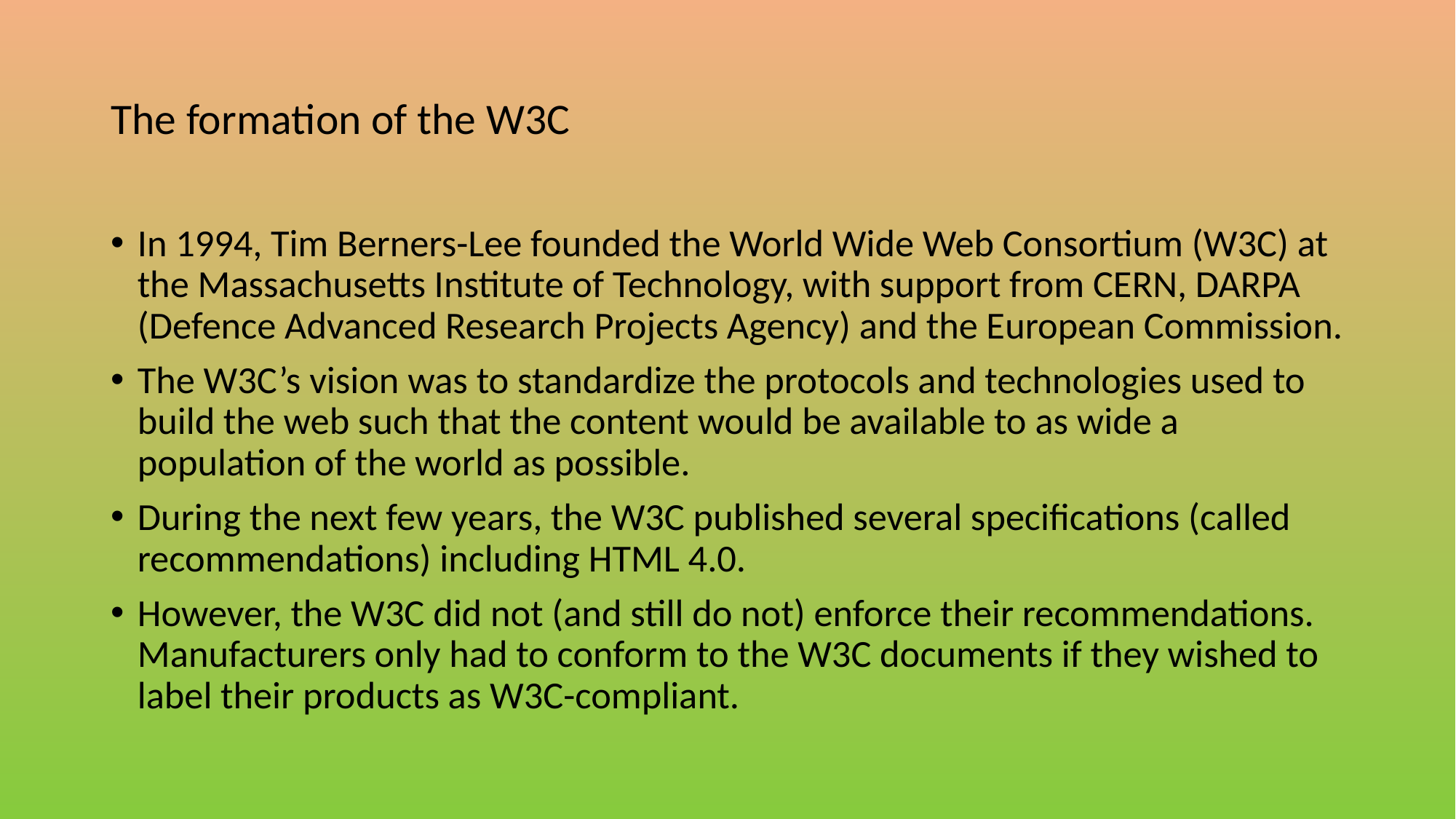

# The formation of the W3C
In 1994, Tim Berners-Lee founded the World Wide Web Consortium (W3C) at the Massachusetts Institute of Technology, with support from CERN, DARPA (Defence Advanced Research Projects Agency) and the European Commission.
The W3C’s vision was to standardize the protocols and technologies used to build the web such that the content would be available to as wide a population of the world as possible.
During the next few years, the W3C published several specifications (called recommendations) including HTML 4.0.
However, the W3C did not (and still do not) enforce their recommendations. Manufacturers only had to conform to the W3C documents if they wished to label their products as W3C-compliant.